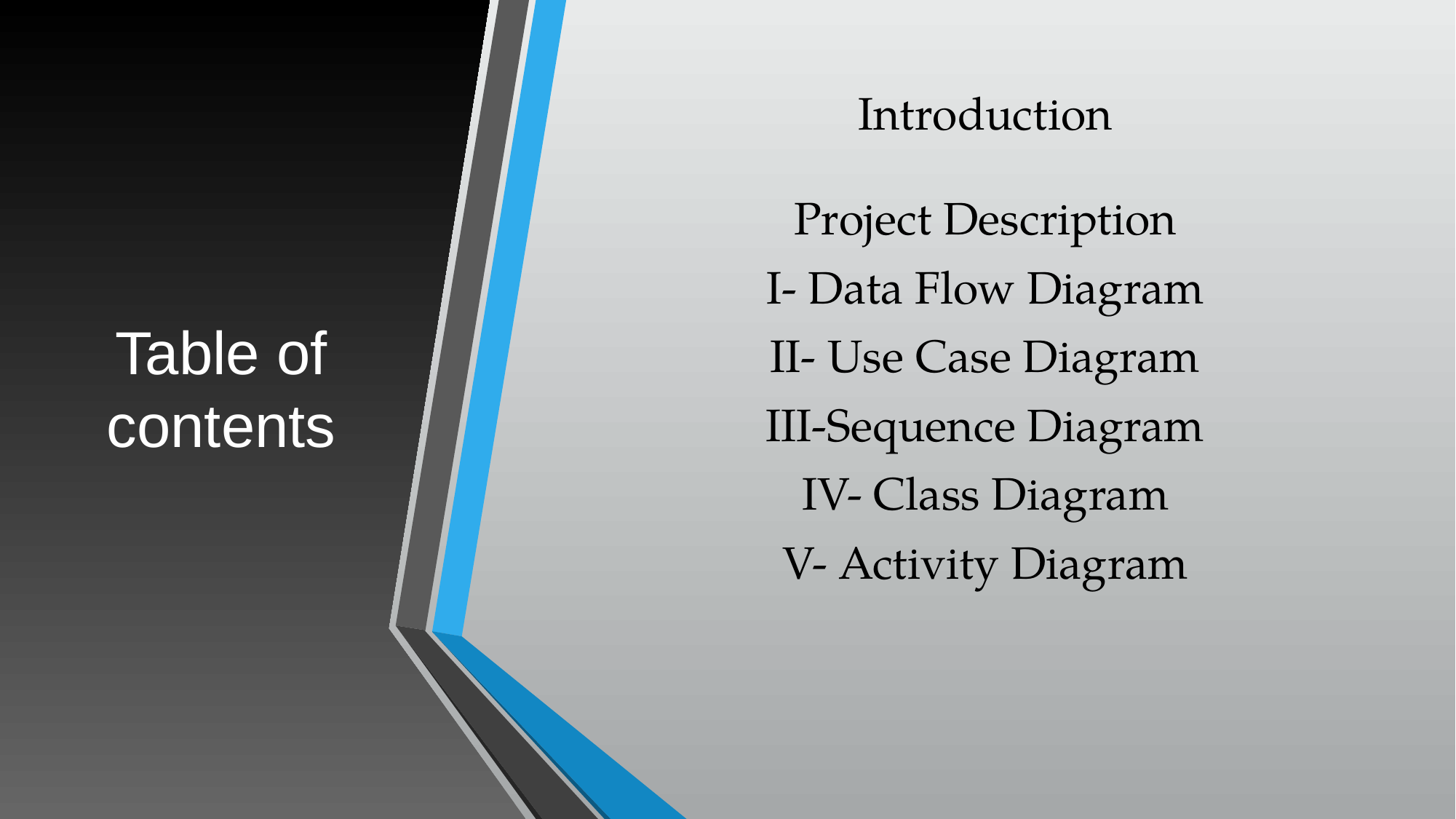

# Table of contents
| Introduction |
| --- |
| Project Description I- Data Flow Diagram II- Use Case Diagram III-Sequence Diagram IV- Class Diagram V- Activity Diagram |